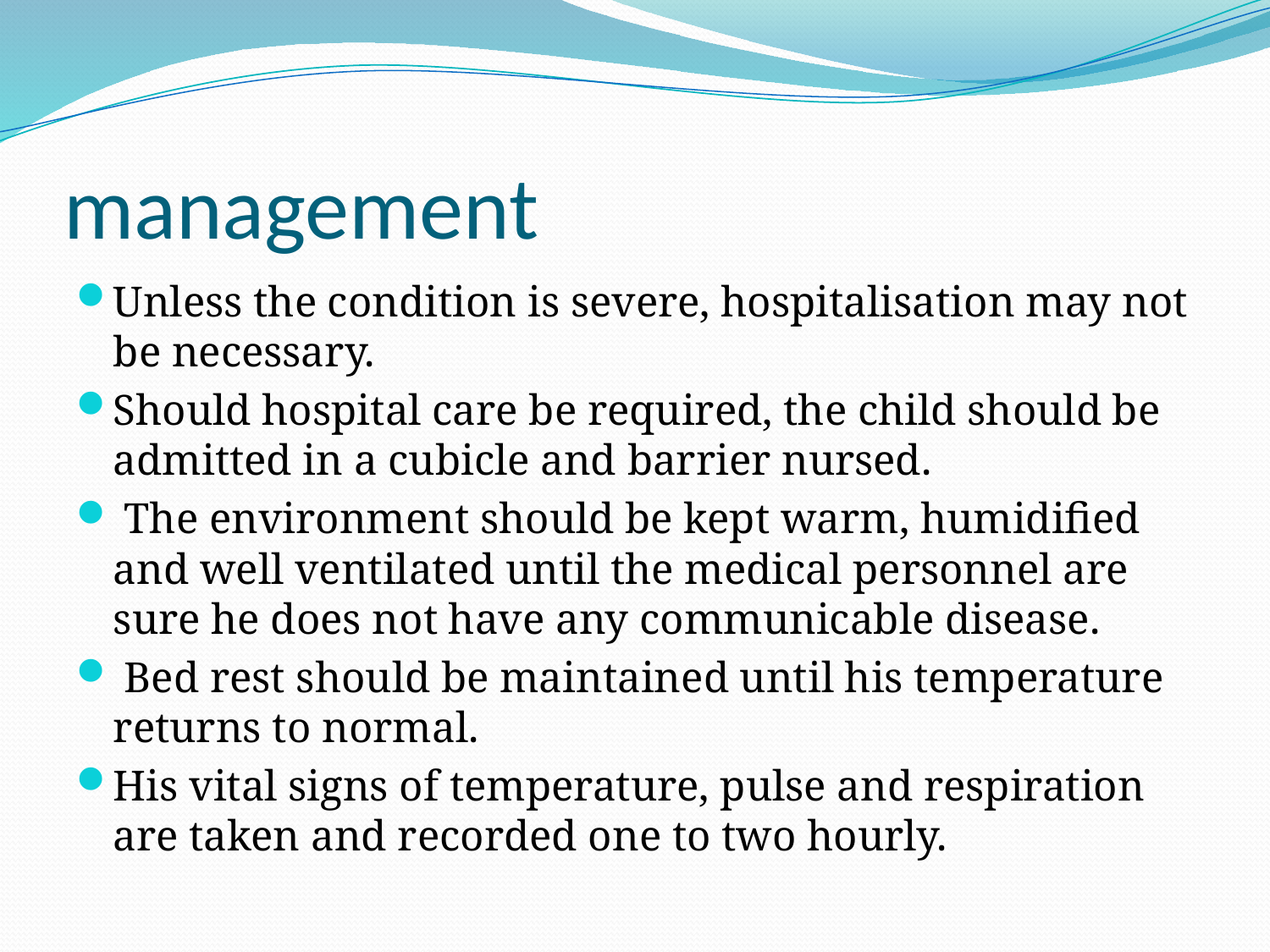

# management
Unless the condition is severe, hospitalisation may not be necessary.
Should hospital care be required, the child should be admitted in a cubicle and barrier nursed.
 The environment should be kept warm, humidified and well ventilated until the medical personnel are sure he does not have any communicable disease.
 Bed rest should be maintained until his temperature returns to normal.
His vital signs of temperature, pulse and respiration are taken and recorded one to two hourly.